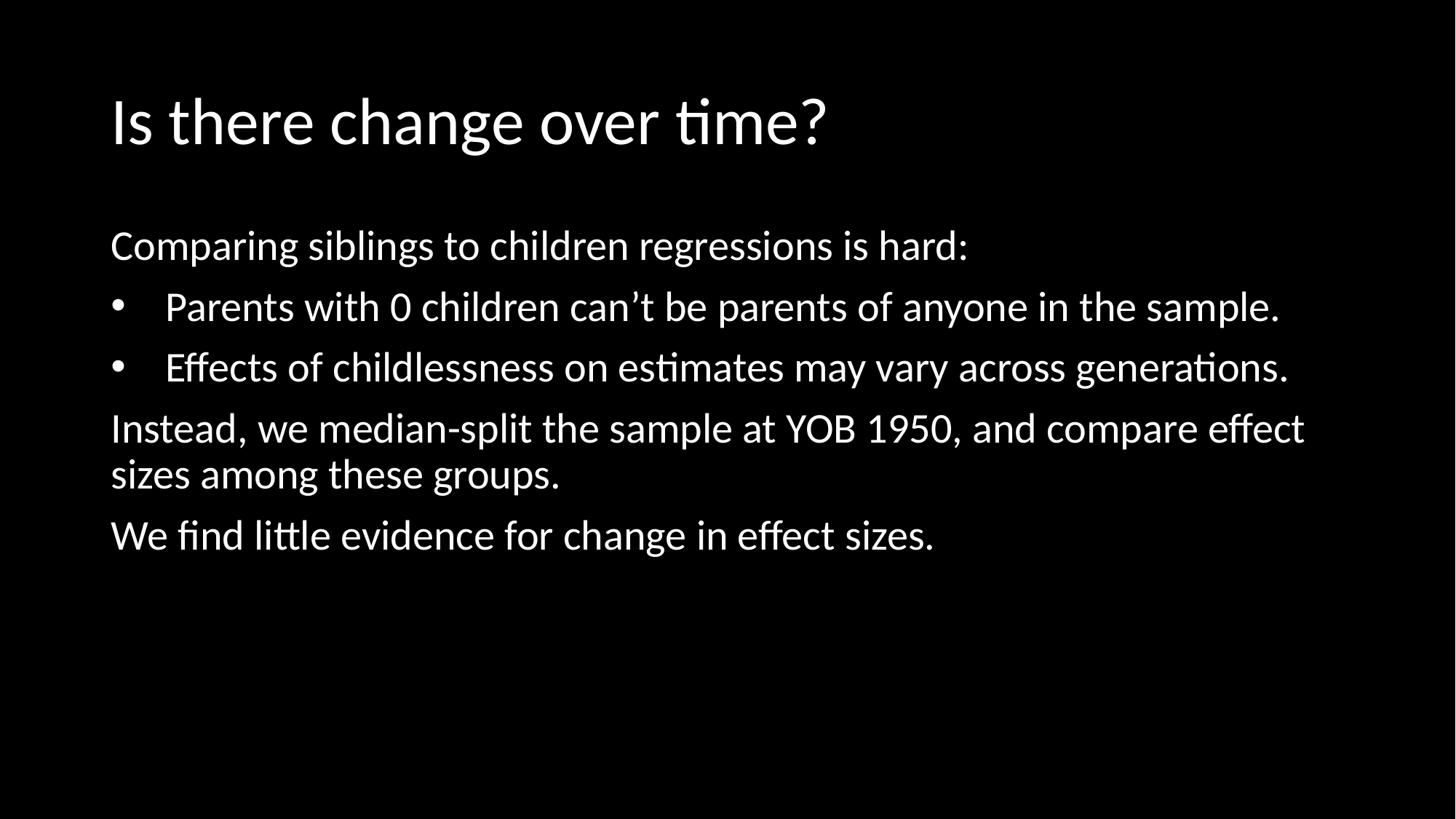

# Is there change over time?
Comparing siblings to children regressions is hard:
Parents with 0 children can’t be parents of anyone in the sample.
Effects of childlessness on estimates may vary across generations.
Instead, we median-split the sample at YOB 1950, and compare effect sizes among these groups.
We find little evidence for change in effect sizes.